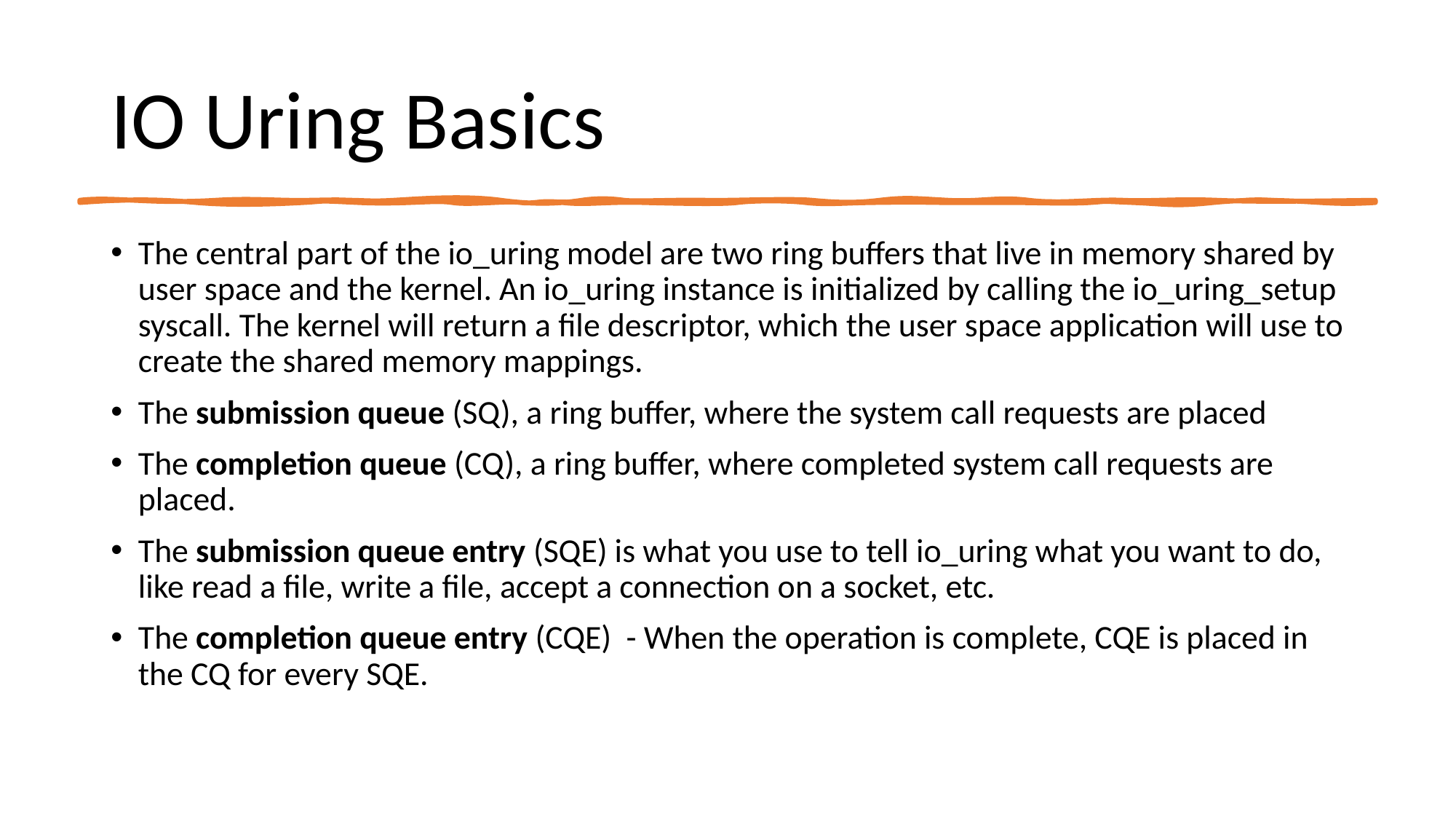

# IO Uring Basics

The central part of the io_uring model are two ring buffers that live in memory shared by user space and the kernel. An io_uring instance is initialized by calling the io_uring_setup syscall. The kernel will return a file descriptor, which the user space application will use to create the shared memory mappings.
The submission queue (SQ), a ring buffer, where the system call requests are placed
The completion queue (CQ), a ring buffer, where completed system call requests are placed.
The submission queue entry (SQE) is what you use to tell io_uring what you want to do, like read a file, write a file, accept a connection on a socket, etc.
The completion queue entry (CQE)  - When the operation is complete, CQE is placed in the CQ for every SQE.